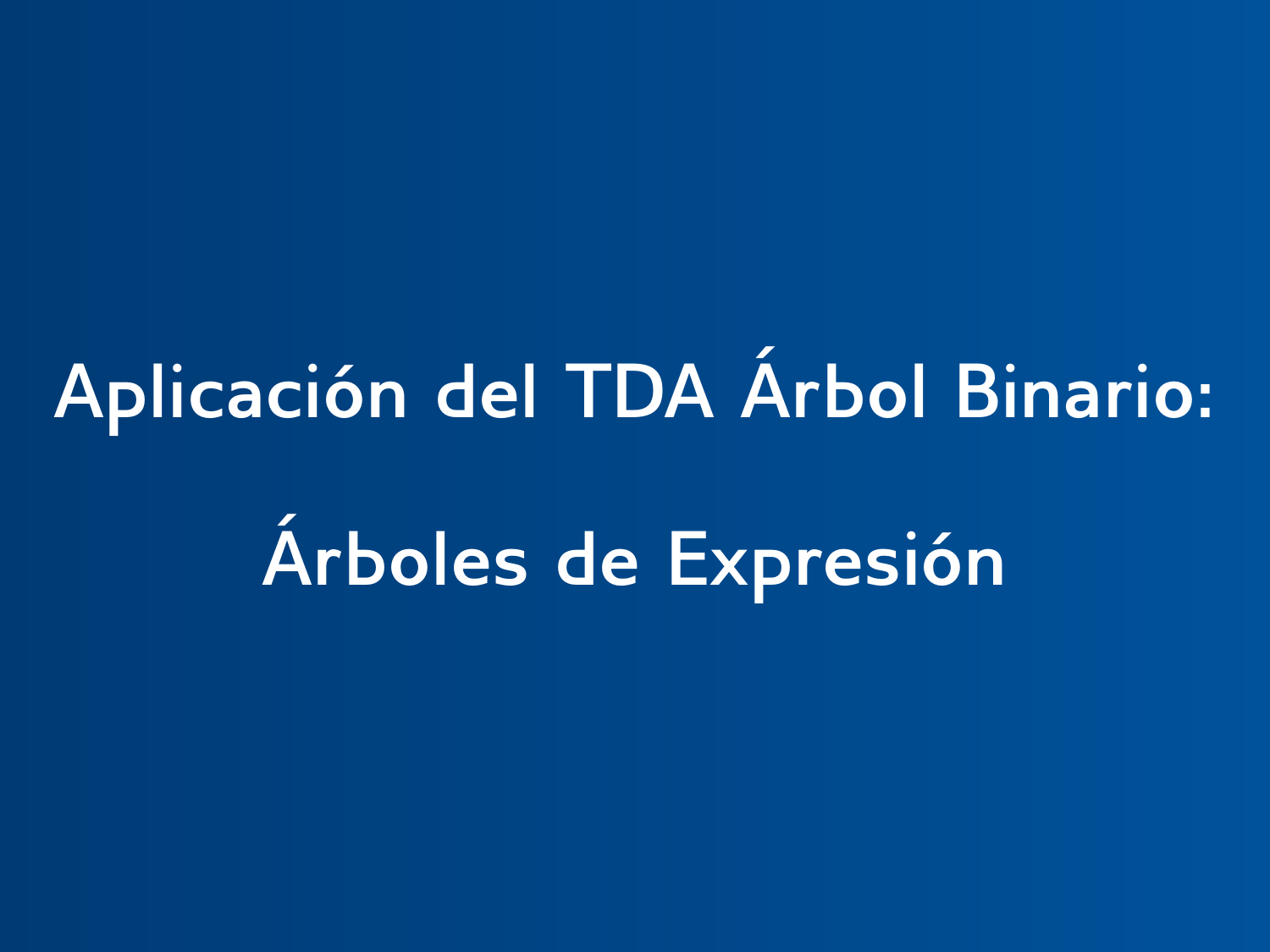

Aplicación del TDA Árbol Binario:

Árboles de Expresión